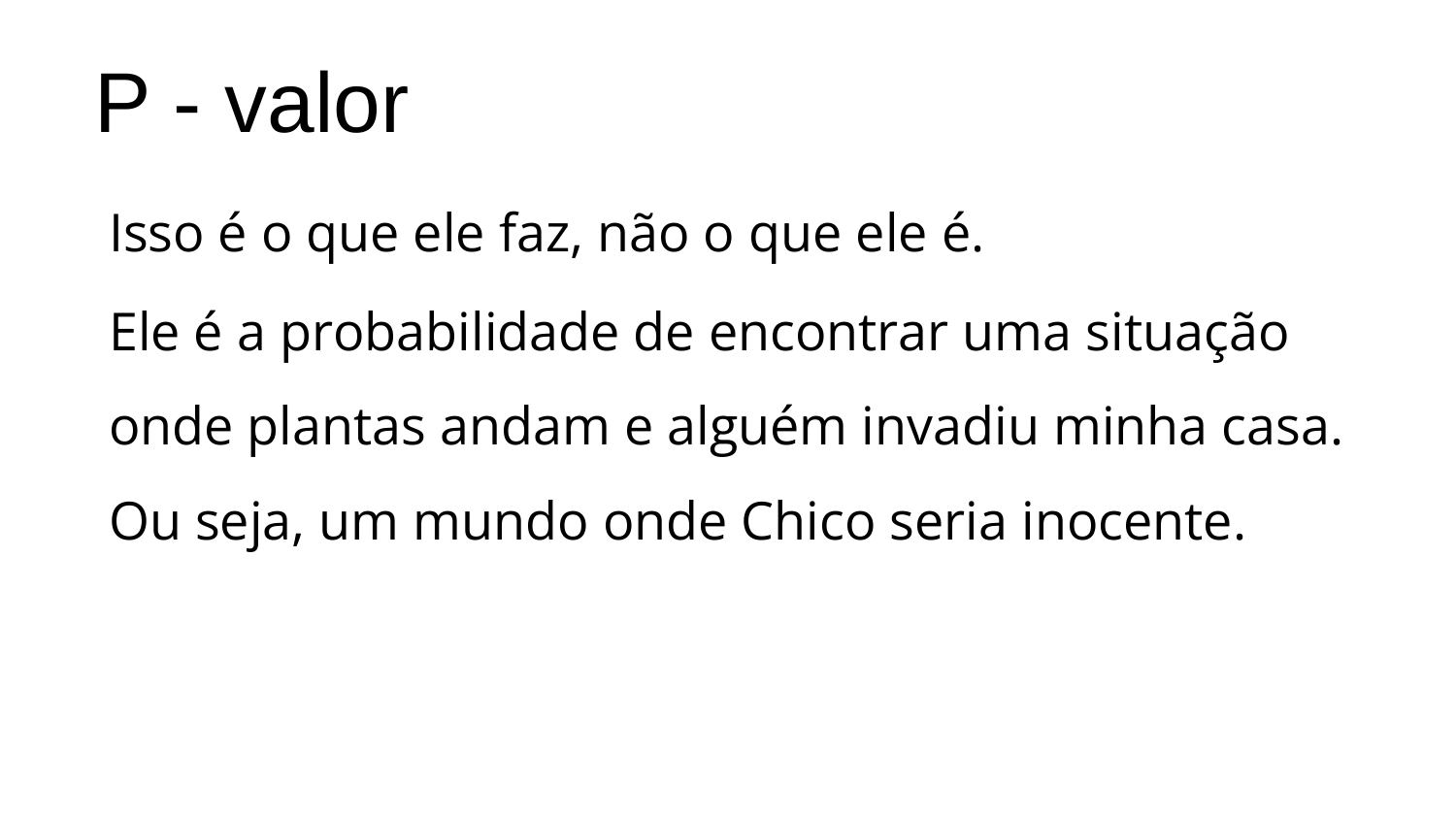

# P - valor
Isso é o que ele faz, não o que ele é.
Ele é a probabilidade de encontrar uma situação onde plantas andam e alguém invadiu minha casa. Ou seja, um mundo onde Chico seria inocente.